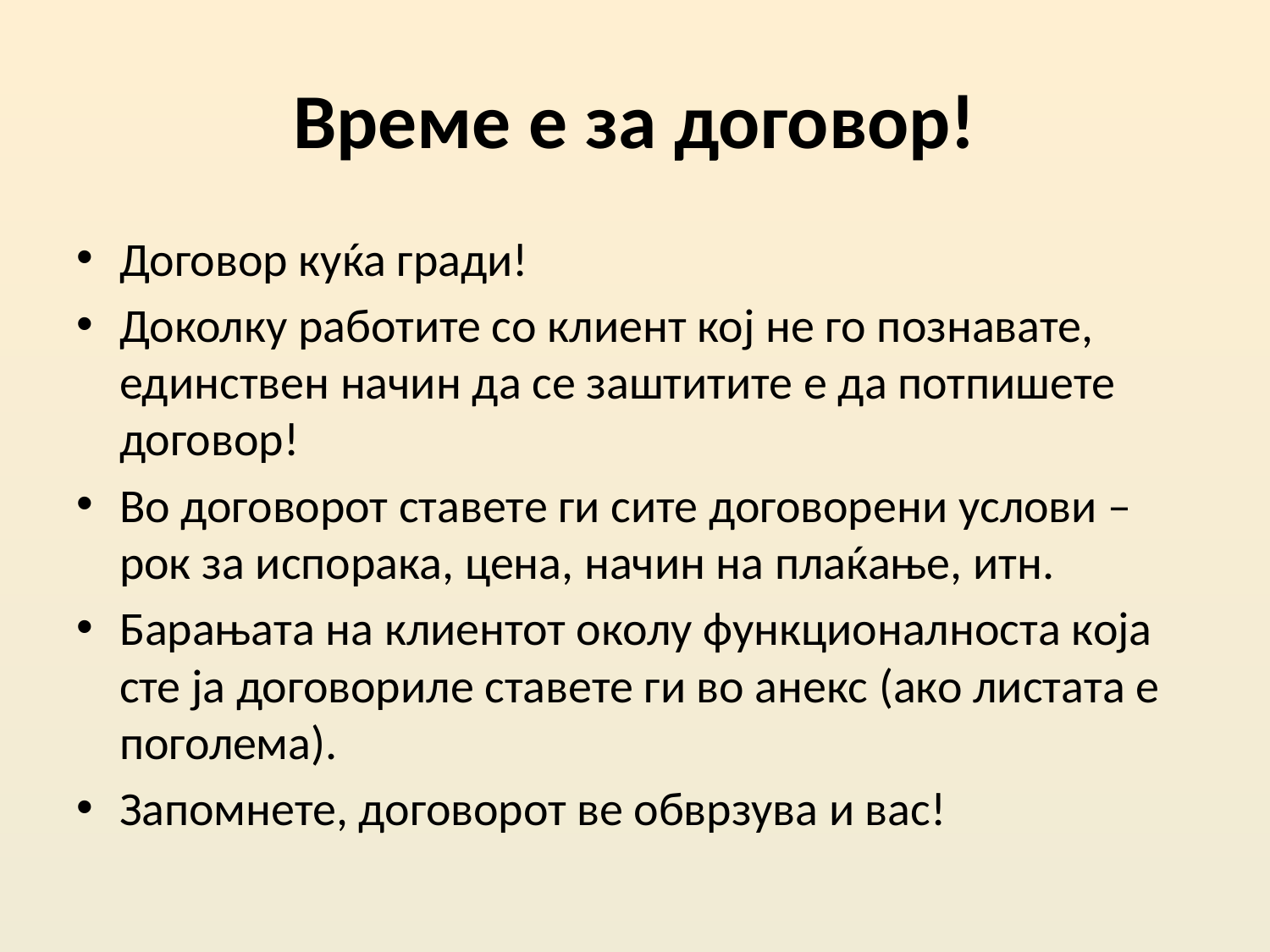

# Време е за договор!
Договор куќа гради!
Доколку работите со клиент кој не го познавате, единствен начин да се заштитите е да потпишете договор!
Во договорот ставете ги сите договорени услови – рок за испорака, цена, начин на плаќање, итн.
Барањата на клиентот околу функционалноста која сте ја договориле ставете ги во анекс (ако листата е поголема).
Запомнете, договорот ве обврзува и вас!